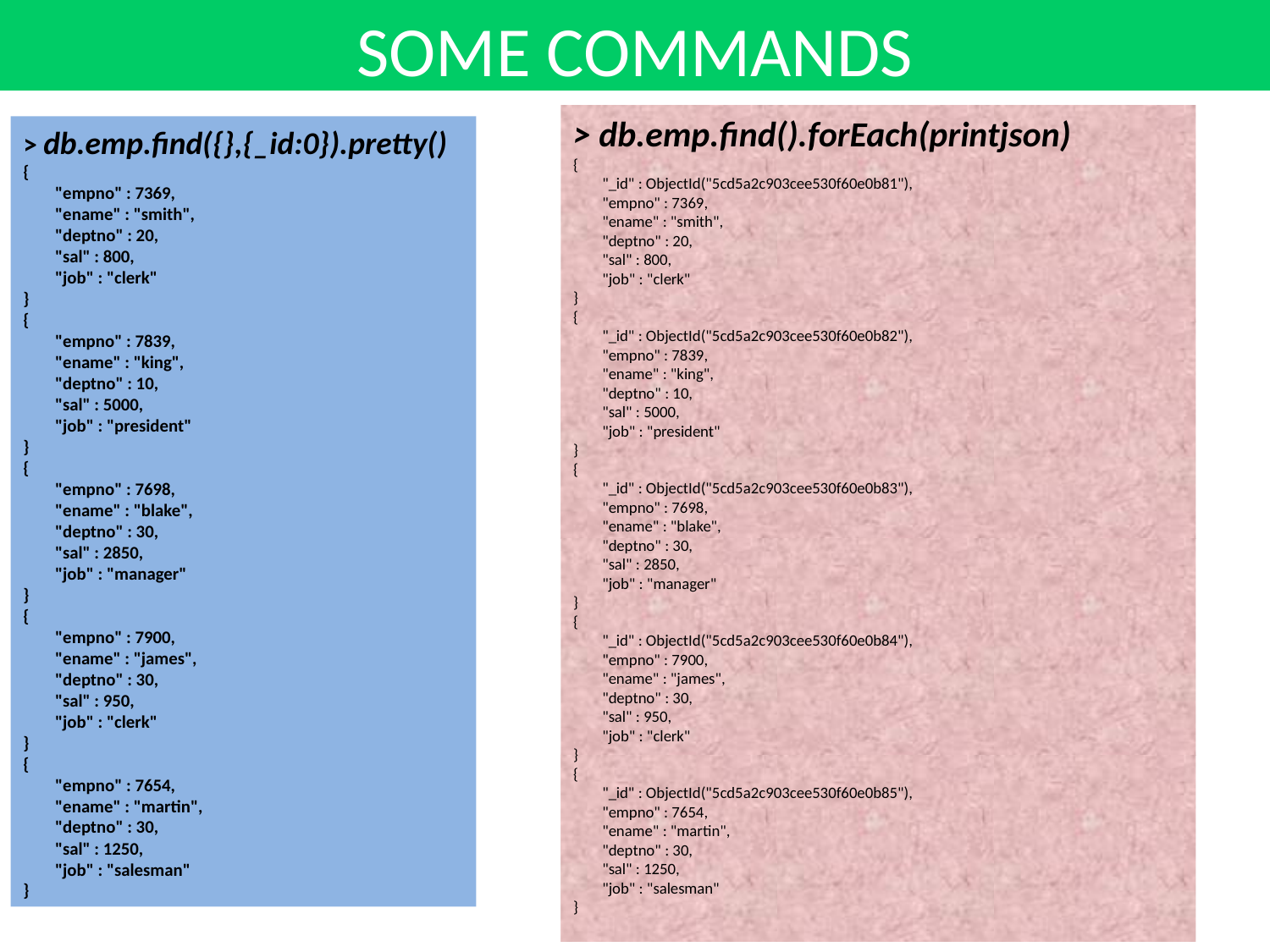

SOME COMMANDS
> db.emp.find().forEach(printjson)
{
        "_id" : ObjectId("5cd5a2c903cee530f60e0b81"),
        "empno" : 7369,
        "ename" : "smith",
        "deptno" : 20,
        "sal" : 800,
        "job" : "clerk"
}
{
        "_id" : ObjectId("5cd5a2c903cee530f60e0b82"),
        "empno" : 7839,
        "ename" : "king",
        "deptno" : 10,
        "sal" : 5000,
        "job" : "president"
}
{
        "_id" : ObjectId("5cd5a2c903cee530f60e0b83"),
        "empno" : 7698,
        "ename" : "blake",
        "deptno" : 30,
        "sal" : 2850,
        "job" : "manager"
}
{
        "_id" : ObjectId("5cd5a2c903cee530f60e0b84"),
        "empno" : 7900,
        "ename" : "james",
        "deptno" : 30,
        "sal" : 950,
        "job" : "clerk"
}
{
        "_id" : ObjectId("5cd5a2c903cee530f60e0b85"),
        "empno" : 7654,
        "ename" : "martin",
        "deptno" : 30,
        "sal" : 1250,
        "job" : "salesman"
}

> db.emp.find({},{_id:0}).pretty()
{
        "empno" : 7369,
        "ename" : "smith",
        "deptno" : 20,
        "sal" : 800,
        "job" : "clerk"
}
{
        "empno" : 7839,
        "ename" : "king",
        "deptno" : 10,
        "sal" : 5000,
        "job" : "president"
}
{
        "empno" : 7698,
        "ename" : "blake",
        "deptno" : 30,
        "sal" : 2850,
        "job" : "manager"
}
{
        "empno" : 7900,
        "ename" : "james",
        "deptno" : 30,
        "sal" : 950,
        "job" : "clerk"
}
{
        "empno" : 7654,
        "ename" : "martin",
        "deptno" : 30,
        "sal" : 1250,
        "job" : "salesman"
}